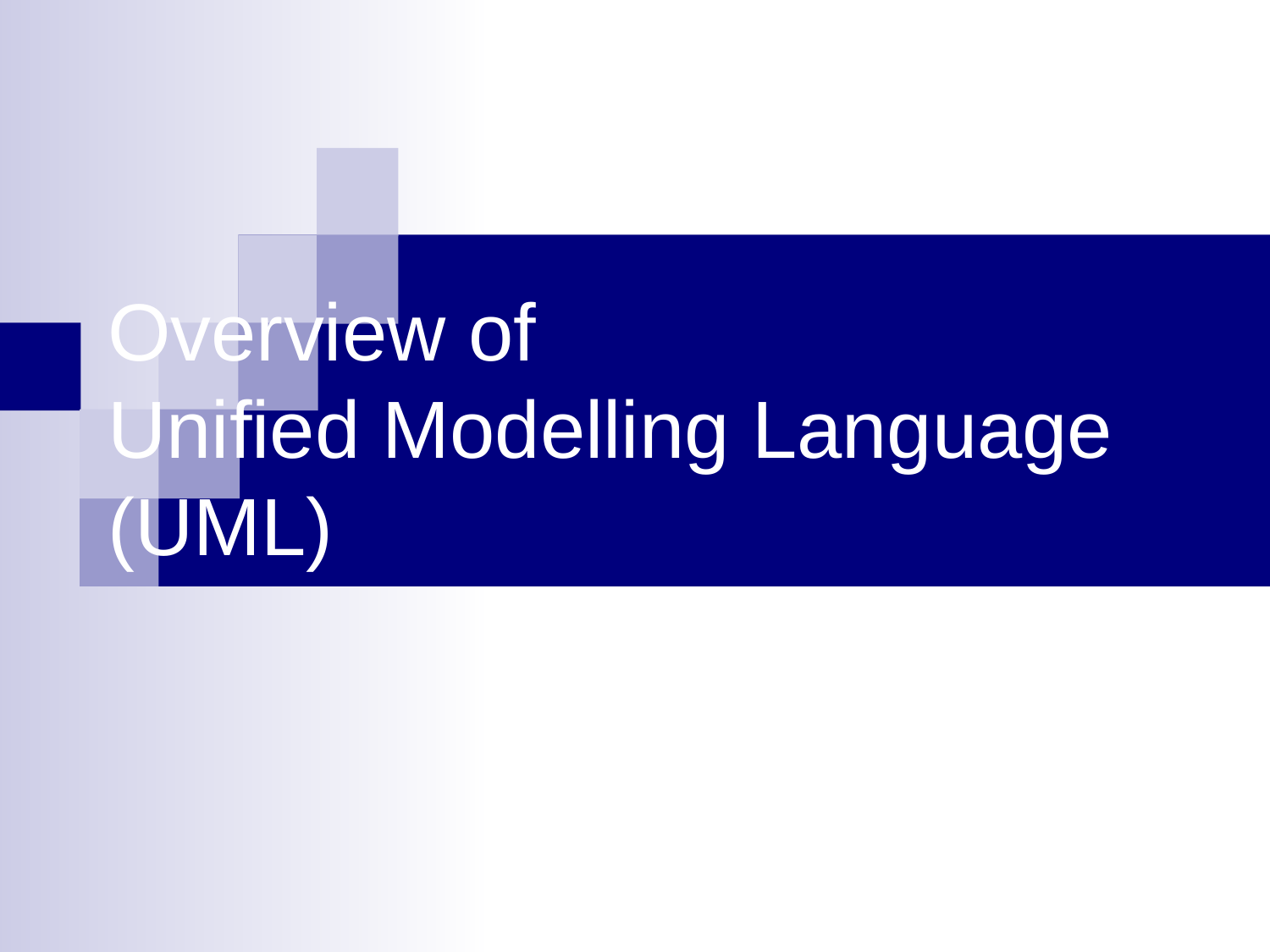

# Overview of Unified Modelling Language (UML)